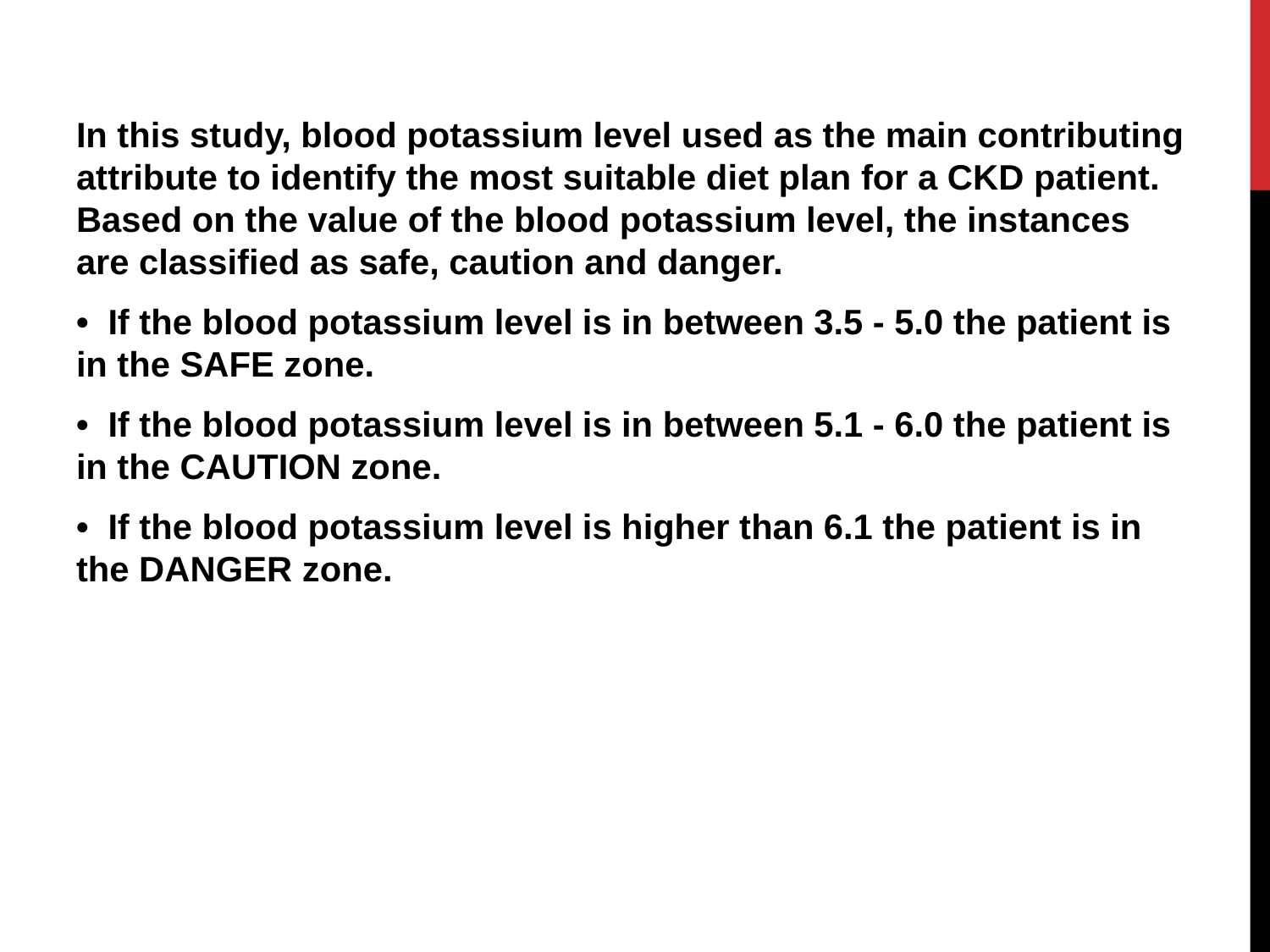

In this study, blood potassium level used as the main contributing attribute to identify the most suitable diet plan for a CKD patient. Based on the value of the blood potassium level, the instances are classified as safe, caution and danger.
•  If the blood potassium level is in between 3.5 - 5.0 the patient is in the SAFE zone.
•  If the blood potassium level is in between 5.1 - 6.0 the patient is in the CAUTION zone.
•  If the blood potassium level is higher than 6.1 the patient is in the DANGER zone.